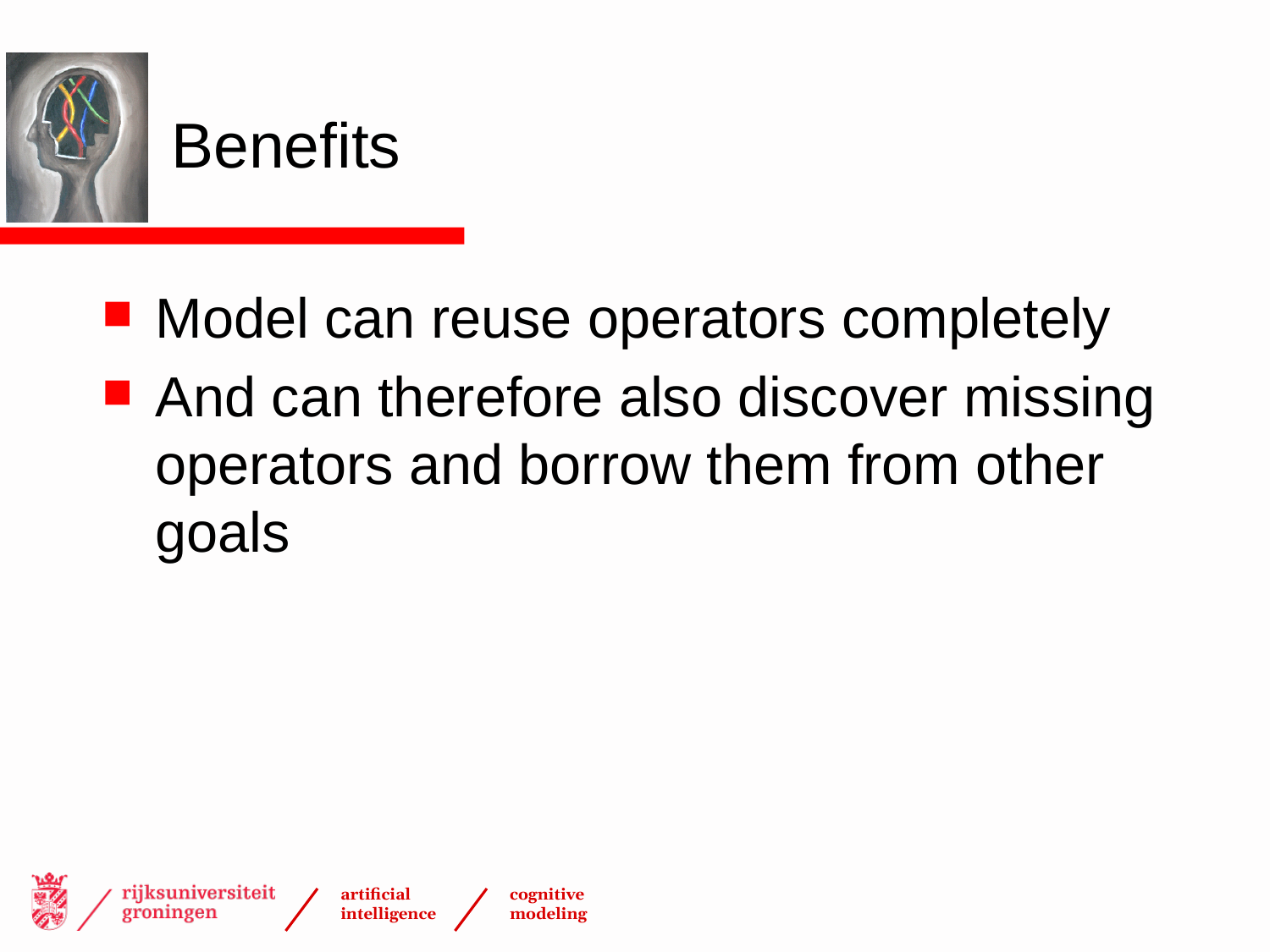

# Benefits
Model can reuse operators completely
And can therefore also discover missing operators and borrow them from other goals